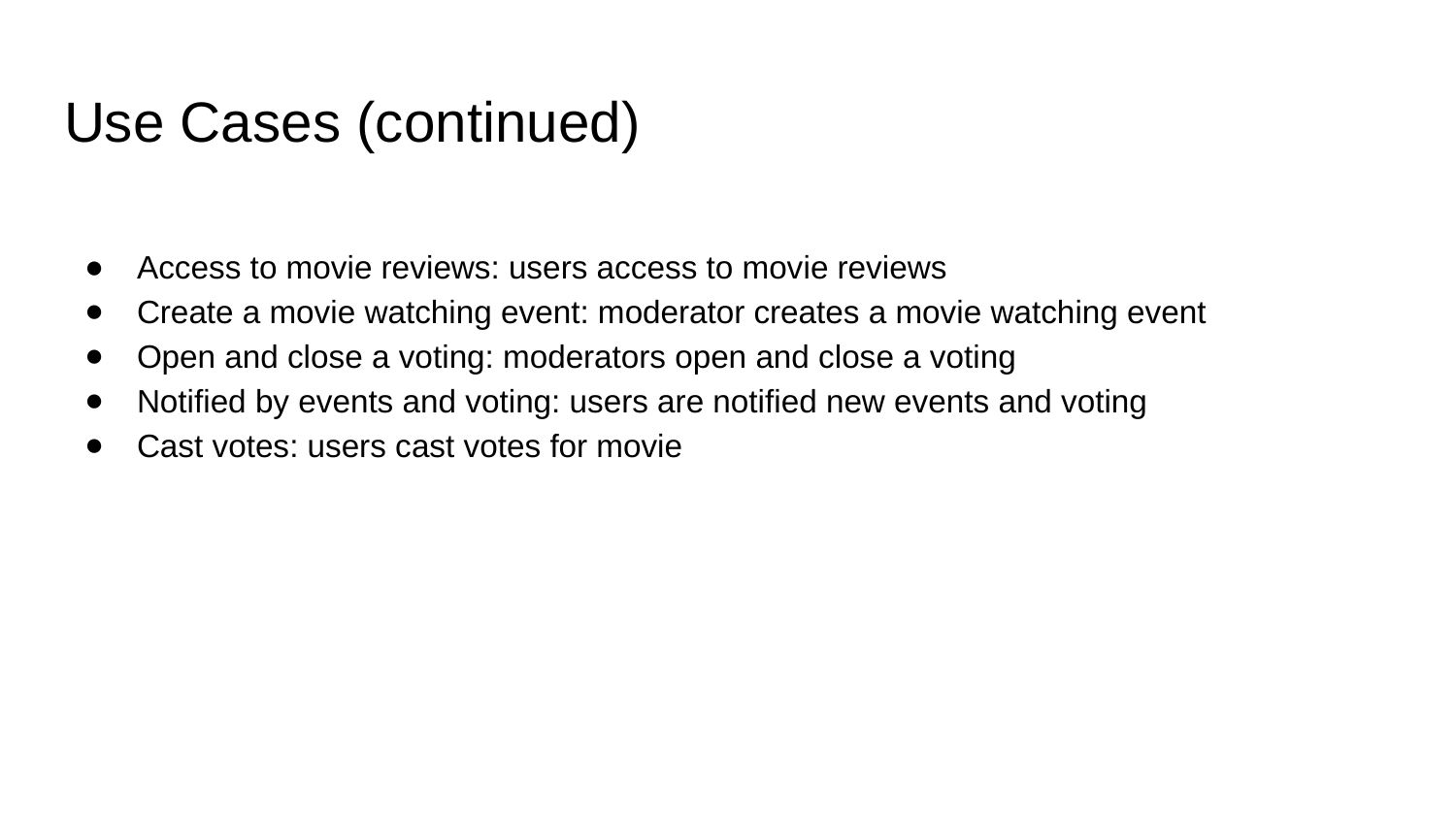

# Use Cases (continued)
Access to movie reviews: users access to movie reviews
Create a movie watching event: moderator creates a movie watching event
Open and close a voting: moderators open and close a voting
Notified by events and voting: users are notified new events and voting
Cast votes: users cast votes for movie